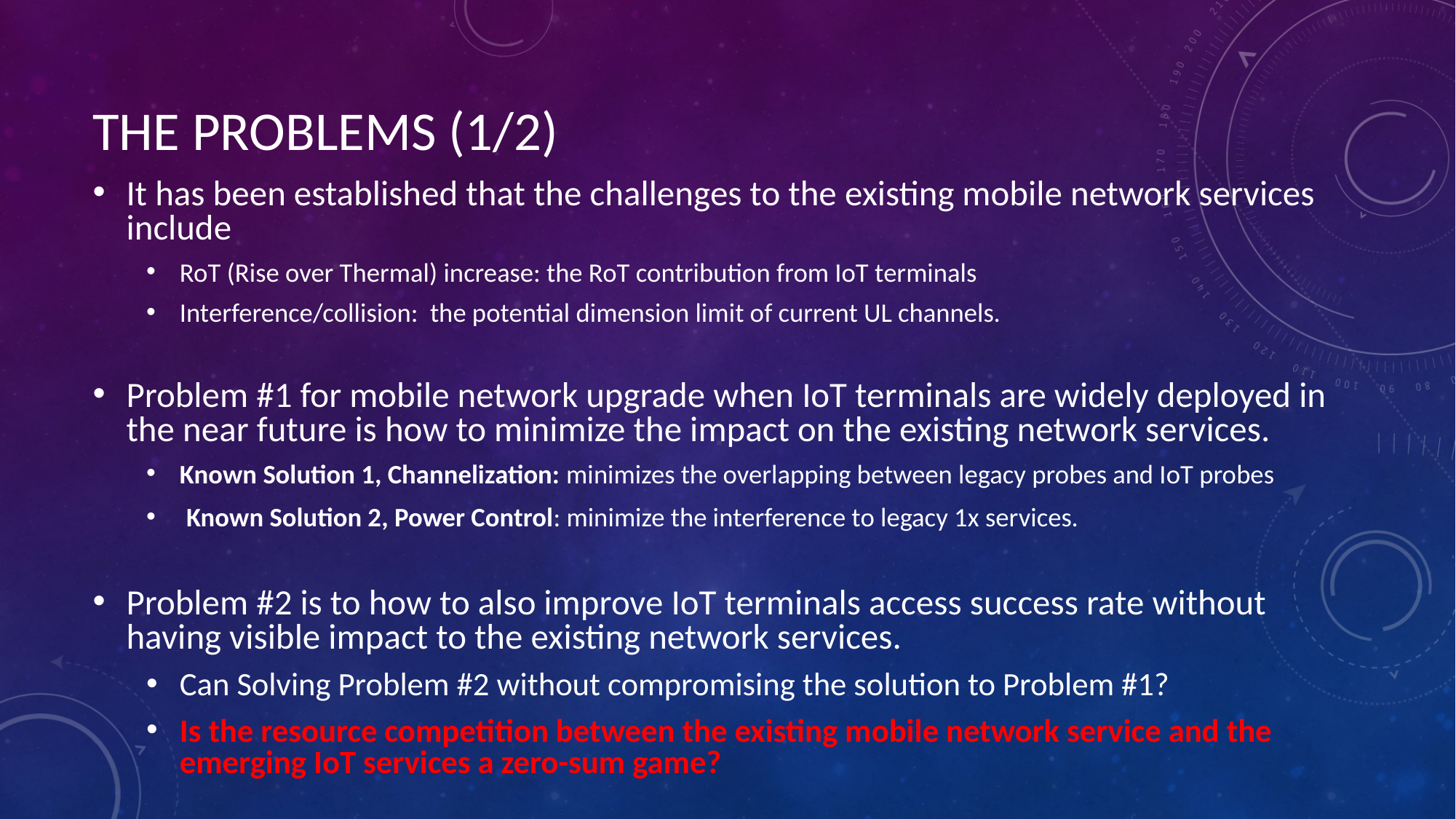

# The problems (1/2)
It has been established that the challenges to the existing mobile network services include
RoT (Rise over Thermal) increase: the RoT contribution from IoT terminals
Interference/collision:  the potential dimension limit of current UL channels.

Problem #1 for mobile network upgrade when IoT terminals are widely deployed in the near future is how to minimize the impact on the existing network services.
Known Solution 1, Channelization: minimizes the overlapping between legacy probes and IoT probes
Known Solution 2, Power Control: minimize the interference to legacy 1x services.

Problem #2 is to how to also improve IoT terminals access success rate without having visible impact to the existing network services.
Can Solving Problem #2 without compromising the solution to Problem #1?
Is the resource competition between the existing mobile network service and the emerging IoT services a zero-sum game?